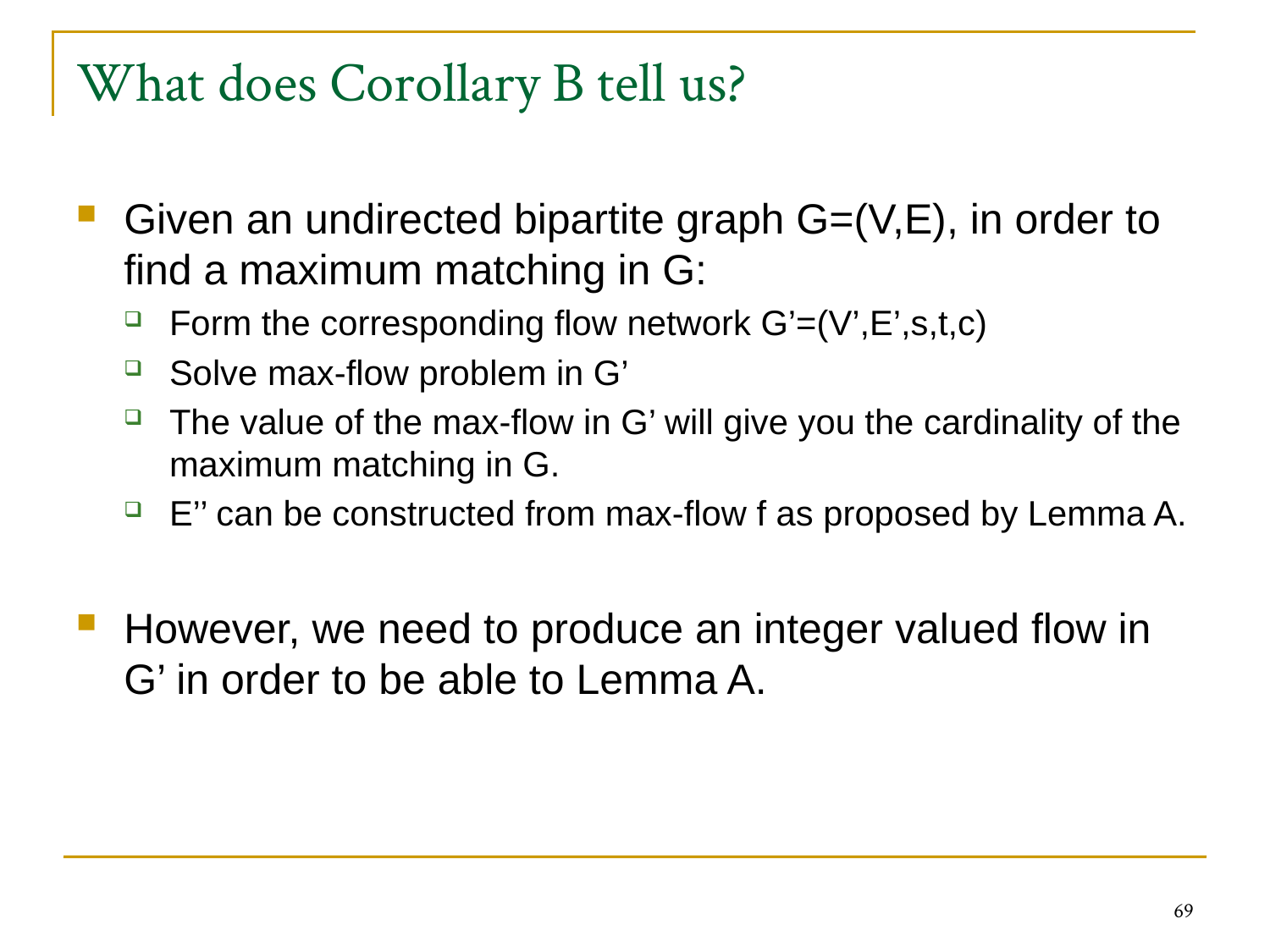

# What does Corollary B tell us?
Given an undirected bipartite graph G=(V,E), in order to find a maximum matching in G:
Form the corresponding flow network G’=(V’,E’,s,t,c)
Solve max-flow problem in G’
The value of the max-flow in G’ will give you the cardinality of the maximum matching in G.
E’’ can be constructed from max-flow f as proposed by Lemma A.

However, we need to produce an integer valued flow in G’ in order to be able to Lemma A.

69